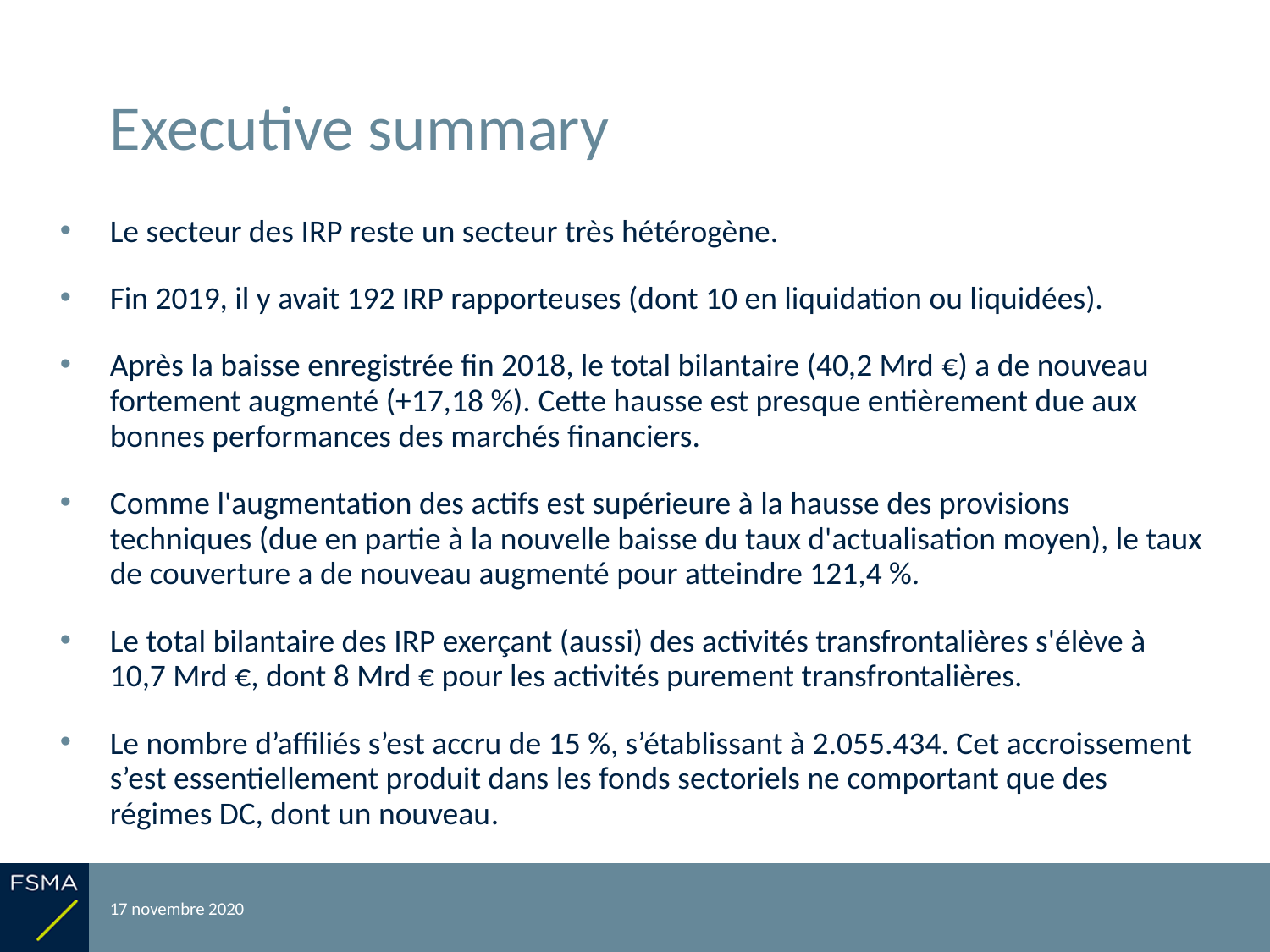

# Executive summary
Le secteur des IRP reste un secteur très hétérogène.
Fin 2019, il y avait 192 IRP rapporteuses (dont 10 en liquidation ou liquidées).
Après la baisse enregistrée fin 2018, le total bilantaire (40,2 Mrd €) a de nouveau fortement augmenté (+17,18 %). Cette hausse est presque entièrement due aux bonnes performances des marchés financiers.
Comme l'augmentation des actifs est supérieure à la hausse des provisions techniques (due en partie à la nouvelle baisse du taux d'actualisation moyen), le taux de couverture a de nouveau augmenté pour atteindre 121,4 %.
Le total bilantaire des IRP exerçant (aussi) des activités transfrontalières s'élève à  10,7 Mrd €, dont 8 Mrd € pour les activités purement transfrontalières.
Le nombre d’affiliés s’est accru de 15 %, s’établissant à 2.055.434. Cet accroissement s’est essentiellement produit dans les fonds sectoriels ne comportant que des régimes DC, dont un nouveau.
17 novembre 2020
Reporting relatif à l'exercice 2019
3